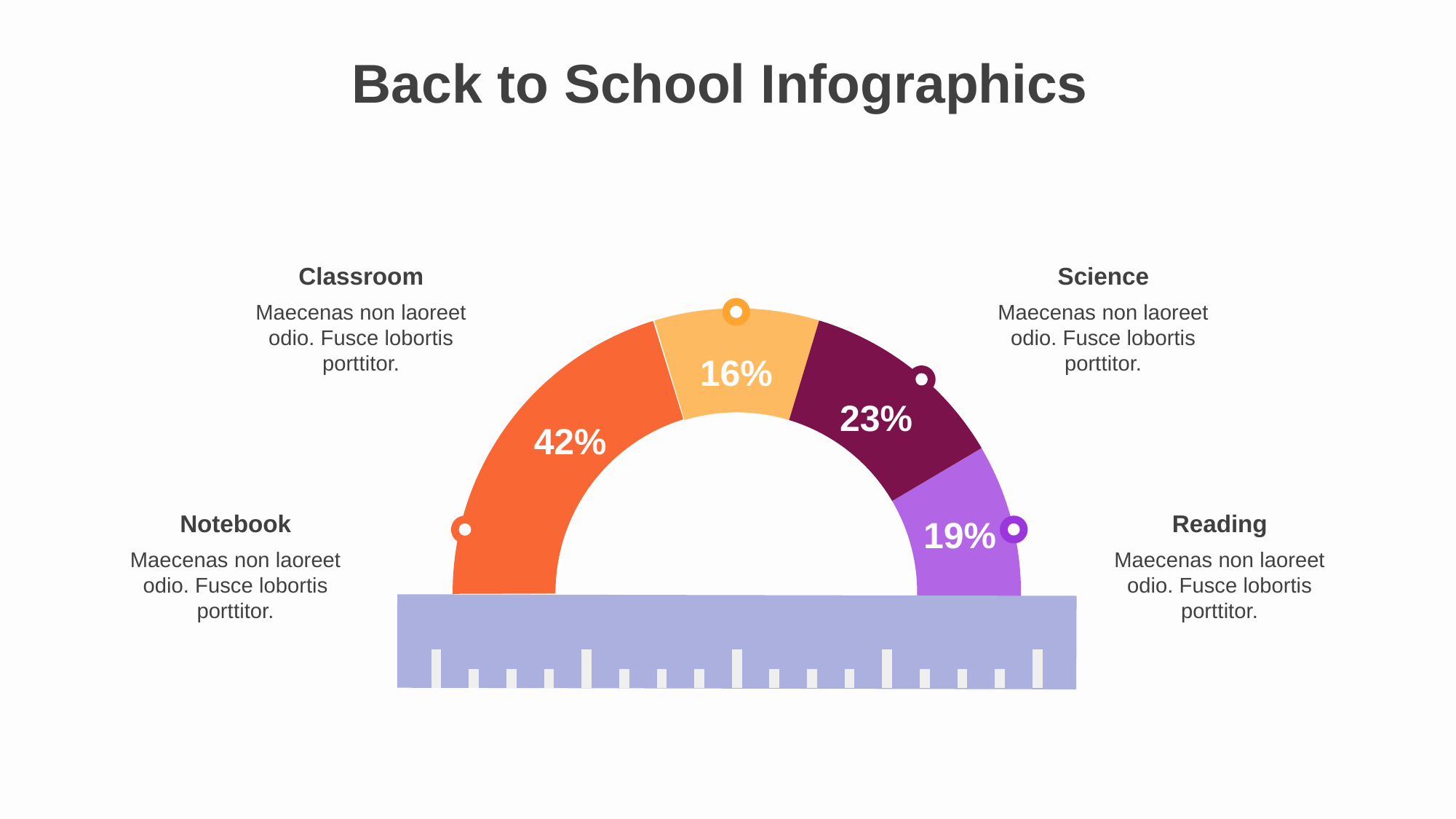

Classroom
Maecenas non laoreet odio. Fusce lobortis porttitor.
Science
Maecenas non laoreet odio. Fusce lobortis porttitor.

16%

23%

42%
19%
Notebook
Maecenas non laoreet odio. Fusce lobortis porttitor.
Reading
Maecenas non laoreet odio. Fusce lobortis porttitor.